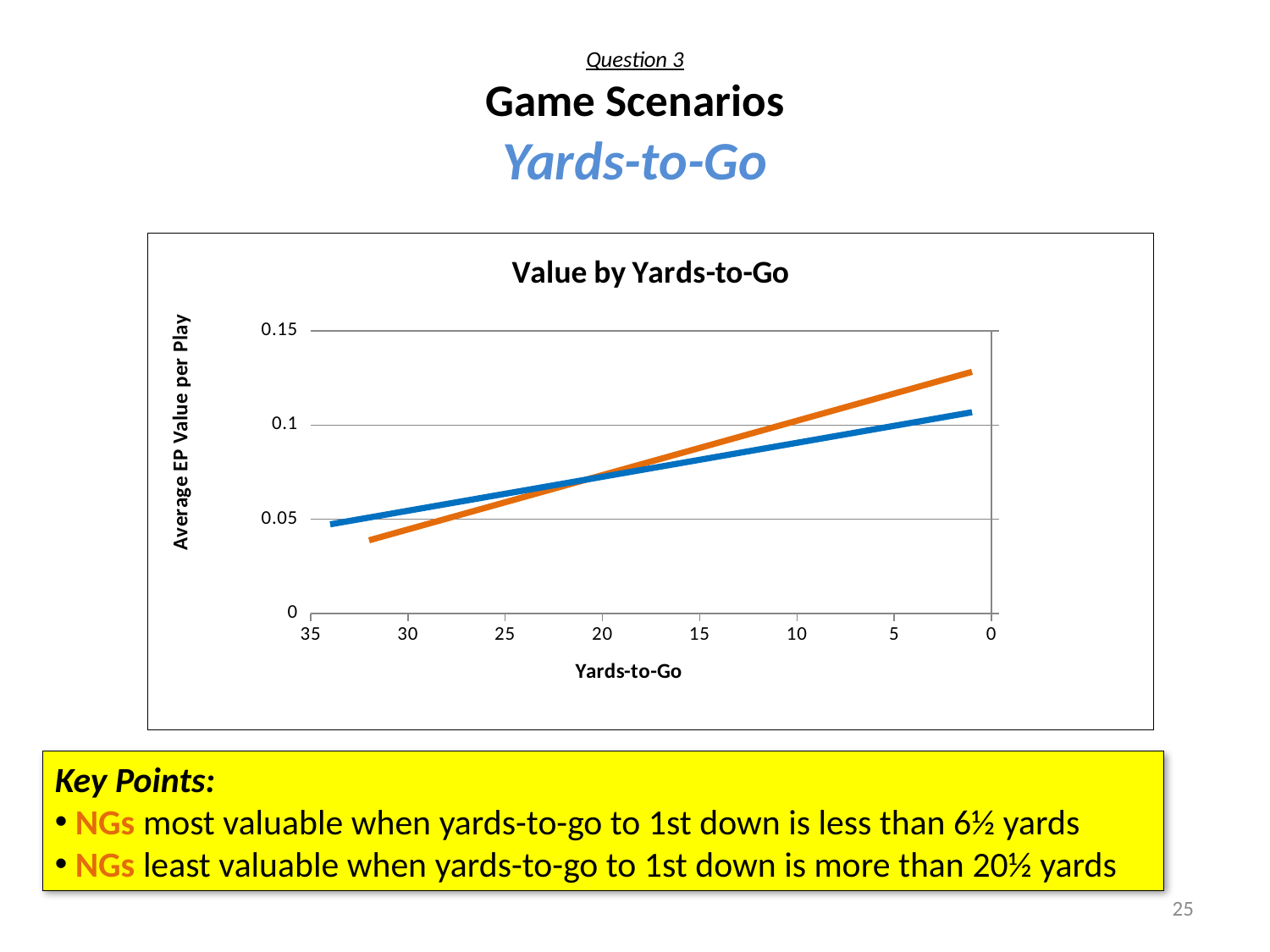

# Question 3 Game Scenarios Yards-to-Go

### Chart: Value by Yards-to-Go

| Category |  |  |  |
|---|---|---|---|
Key Points:
 NGs most valuable when yards-to-go to 1st down is less than 6½ yards
 NGs least valuable when yards-to-go to 1st down is more than 20½ yards
25